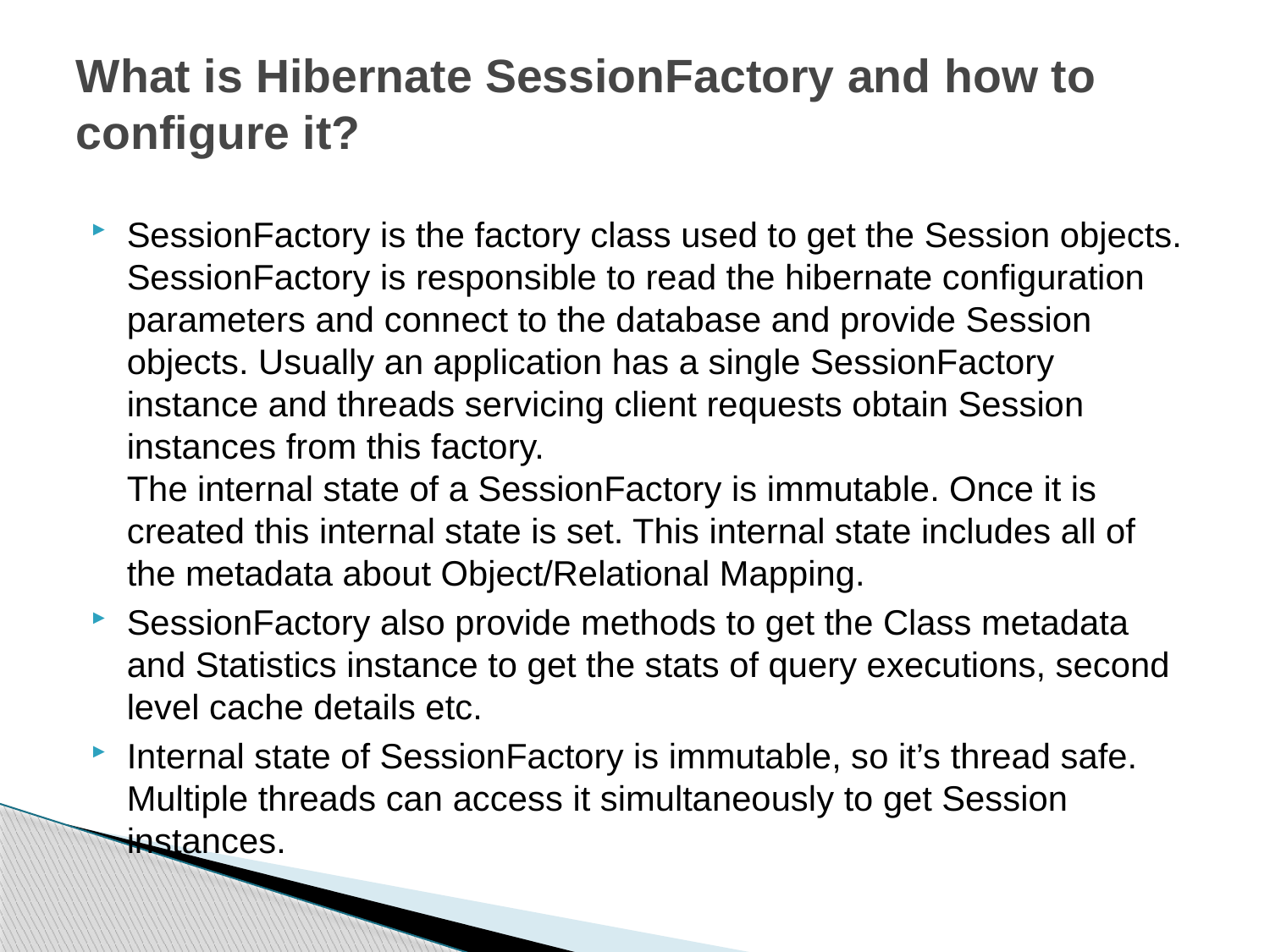

# What is Hibernate SessionFactory and how to configure it?
SessionFactory is the factory class used to get the Session objects. SessionFactory is responsible to read the hibernate configuration parameters and connect to the database and provide Session objects. Usually an application has a single SessionFactory instance and threads servicing client requests obtain Session instances from this factory.
The internal state of a SessionFactory is immutable. Once it is created this internal state is set. This internal state includes all of the metadata about Object/Relational Mapping.
SessionFactory also provide methods to get the Class metadata and Statistics instance to get the stats of query executions, second level cache details etc.
Internal state of SessionFactory is immutable, so it’s thread safe. Multiple threads can access it simultaneously to get Session instances.